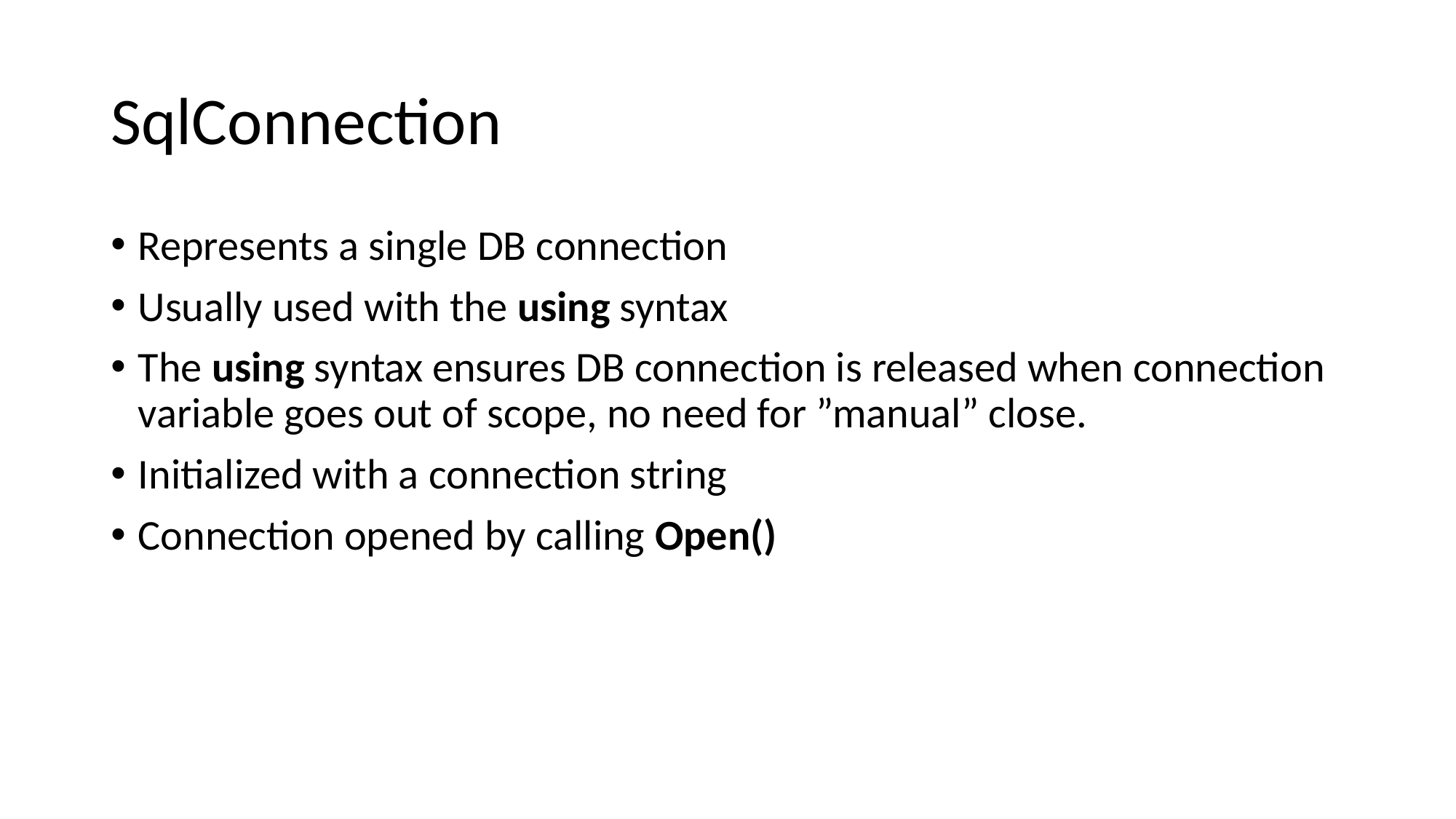

# SqlConnection
Represents a single DB connection
Usually used with the using syntax
The using syntax ensures DB connection is released when connection variable goes out of scope, no need for ”manual” close.
Initialized with a connection string
Connection opened by calling Open()